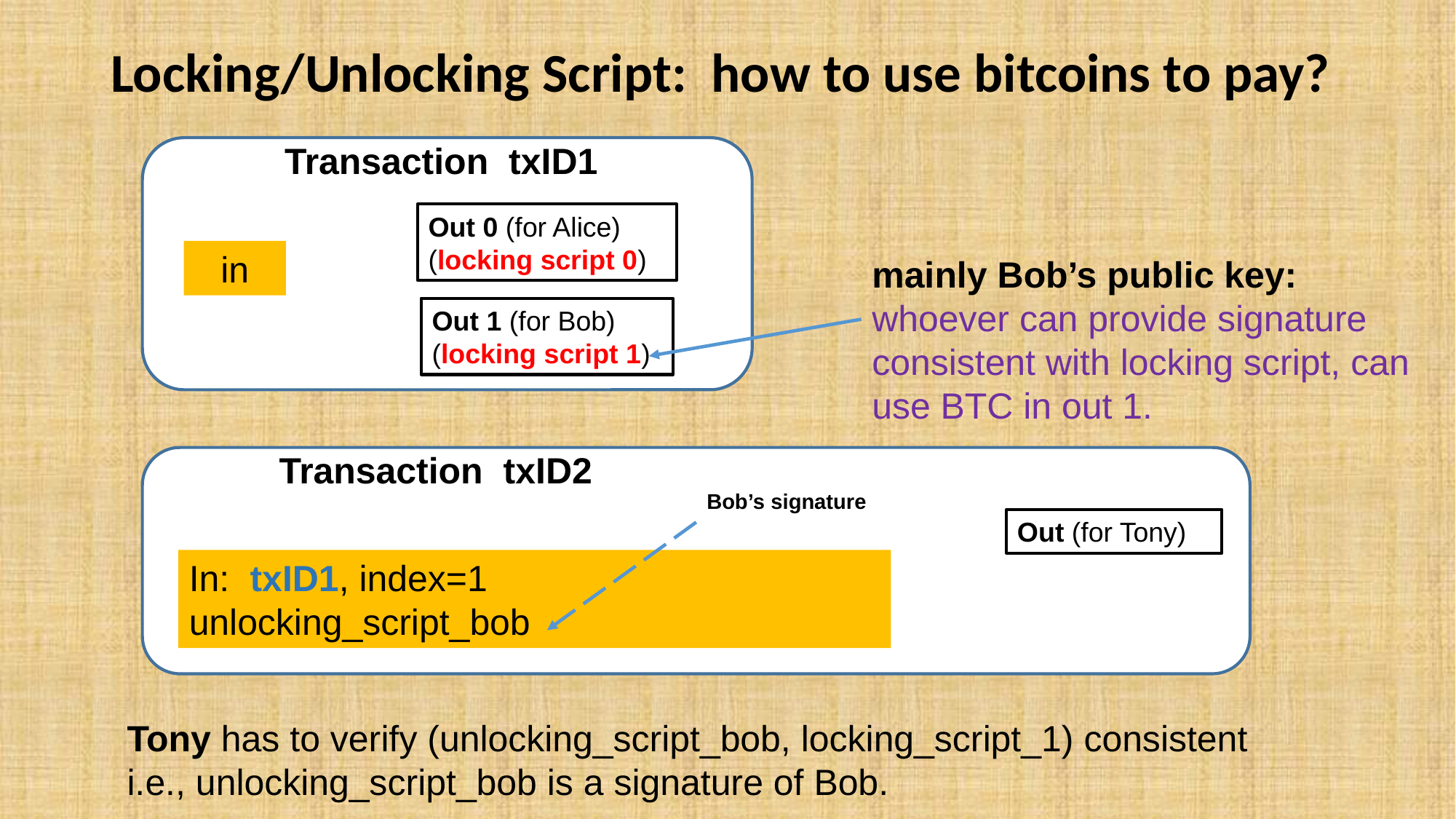

# Locking/Unlocking Script:  how to use bitcoins to pay?
Transaction  txID1

Out 0 (for Alice)
(locking script 0)
in
mainly Bob’s public key:
whoever can provide signature consistent with locking script, can use BTC in out 1.
Out 1 (for Bob)
(locking script 1)
Transaction  txID2

Bob’s signature
Out (for Tony)
In:  txID1, index=1
unlocking_script_bob
Tony has to verify (unlocking_script_bob, locking_script_1) consistent
i.e., unlocking_script_bob is a signature of Bob.